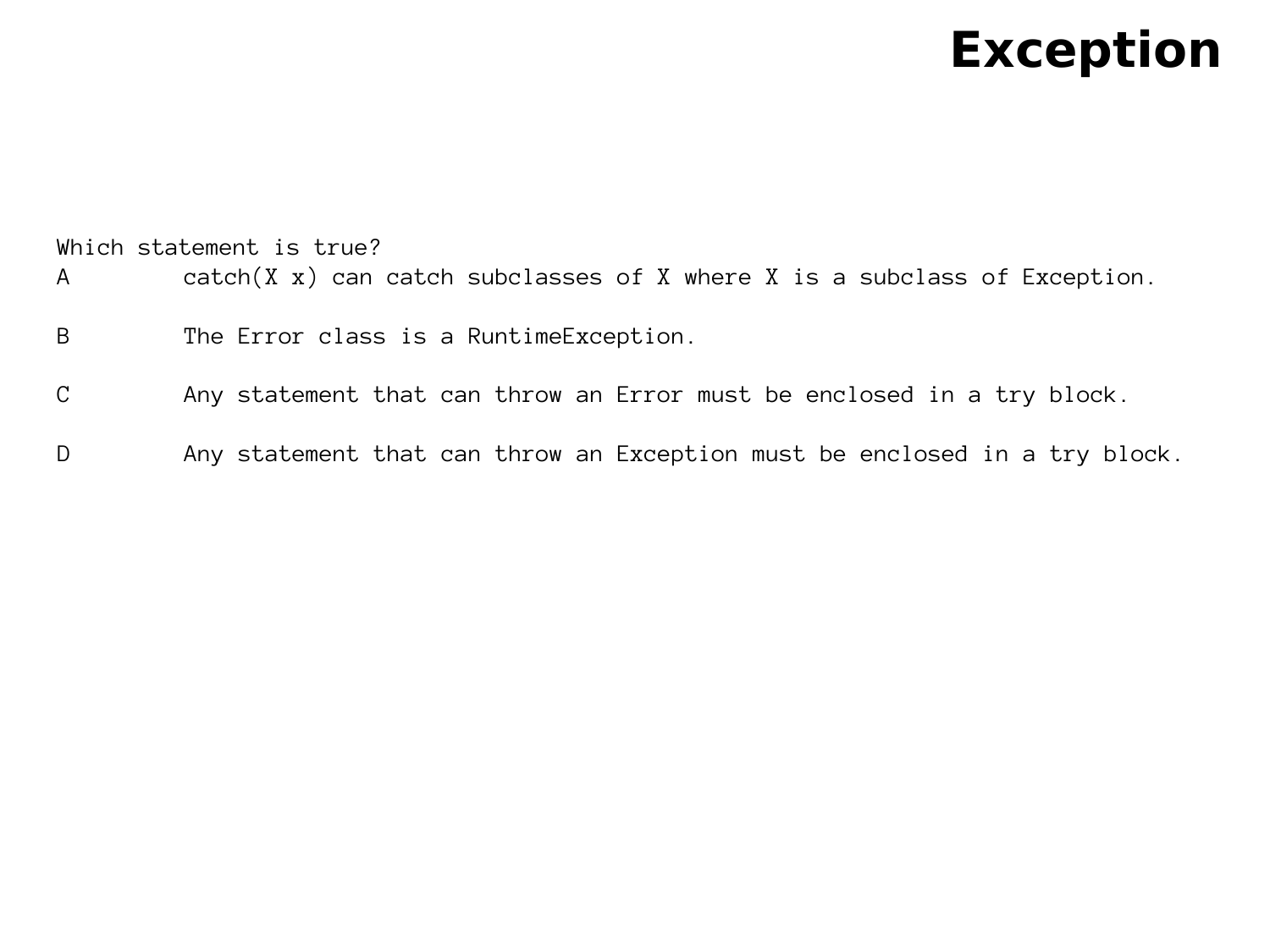

# Exception

Which statement is true?
A	catch(X x) can catch subclasses of X where X is a subclass of Exception.

B	The Error class is a RuntimeException.

C	Any statement that can throw an Error must be enclosed in a try block.

D	Any statement that can throw an Exception must be enclosed in a try block.